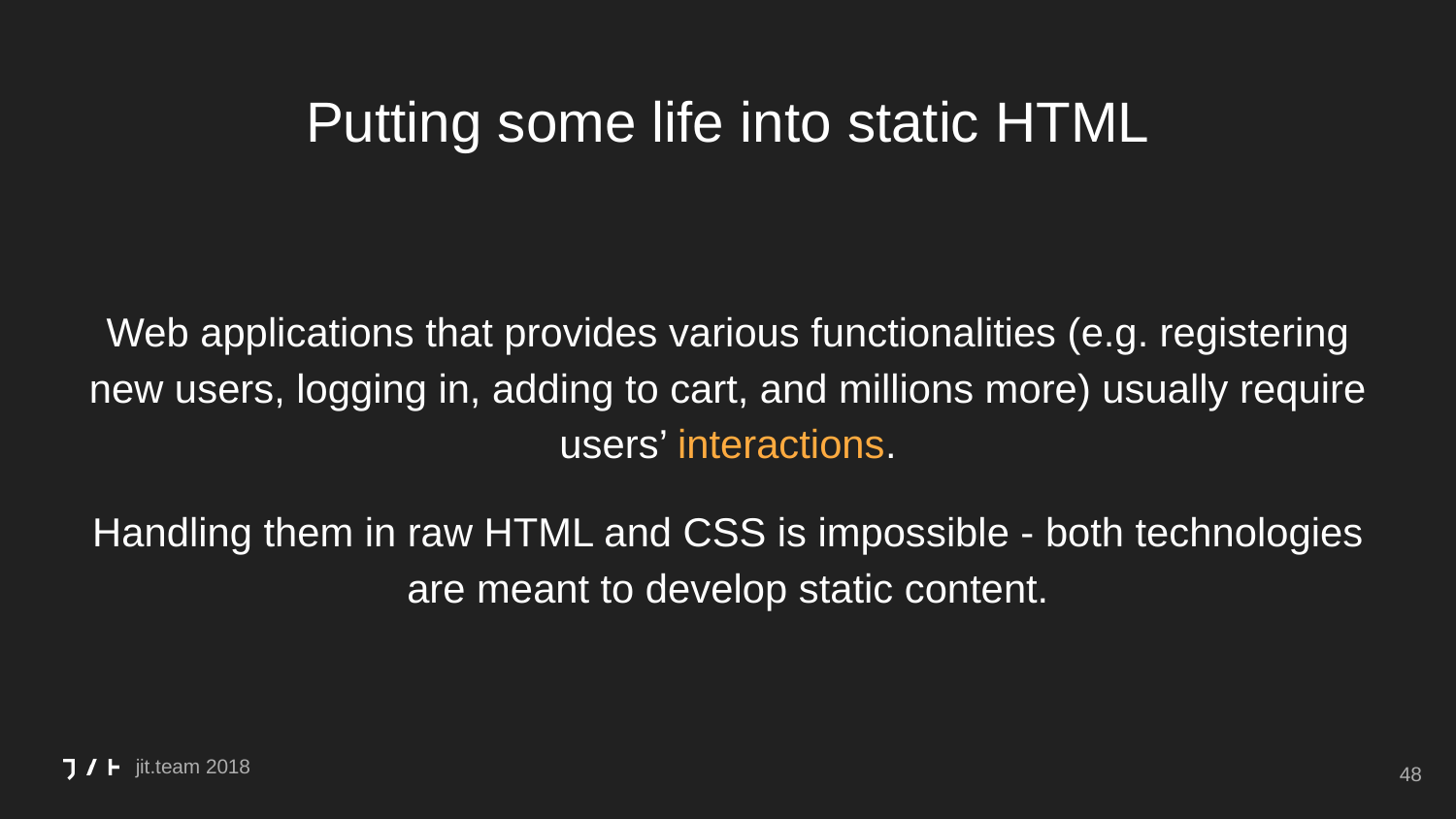

# Putting some life into static HTML
Web applications that provides various functionalities (e.g. registering new users, logging in, adding to cart, and millions more) usually require users’ interactions.
Handling them in raw HTML and CSS is impossible - both technologies are meant to develop static content.

48